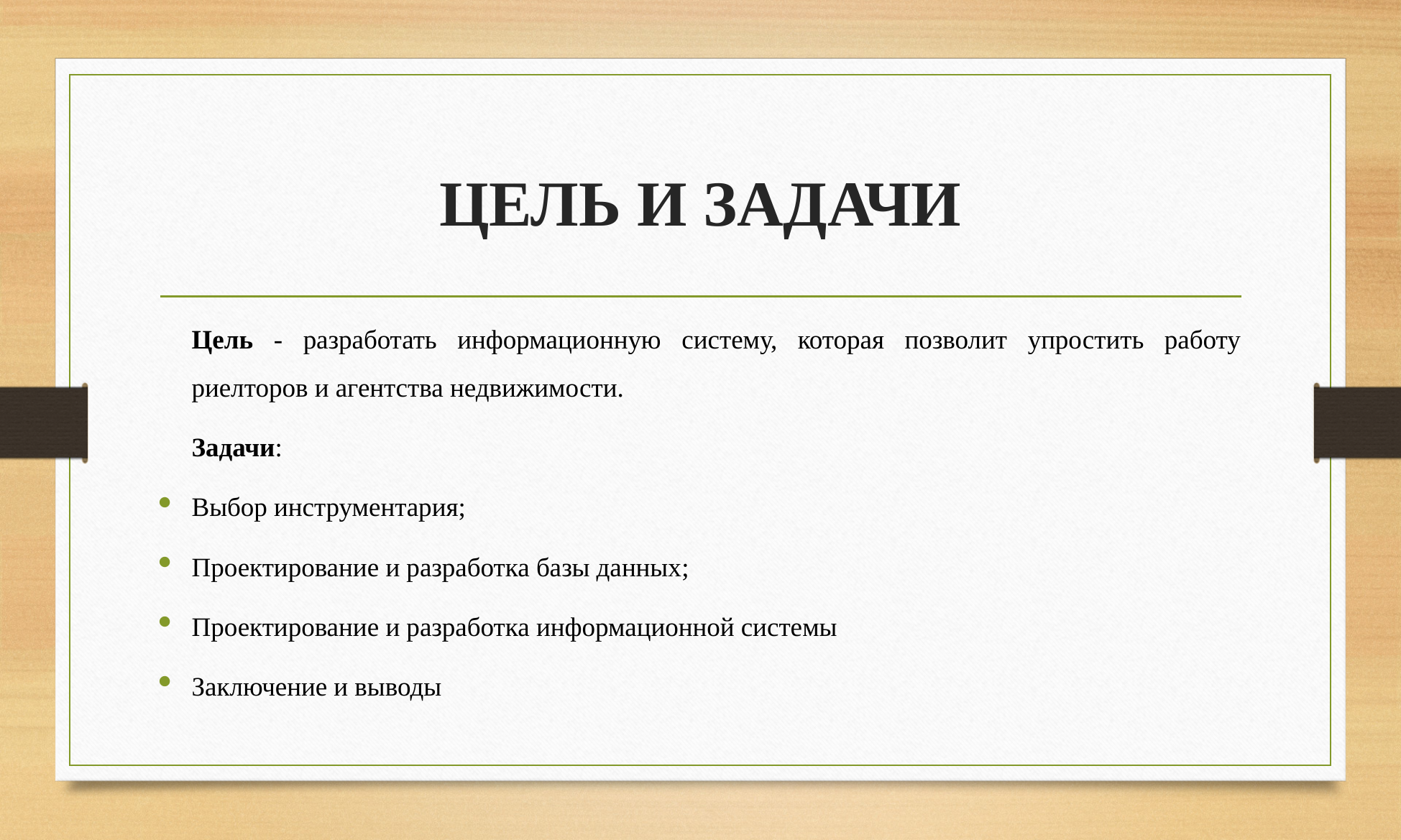

# ЦЕЛЬ И ЗАДАЧИ
Цель - разработать информационную систему, которая позволит упростить работу риелторов и агентства недвижимости.
Задачи:
Выбор инструментария;
Проектирование и разработка базы данных;
Проектирование и разработка информационной системы
Заключение и выводы